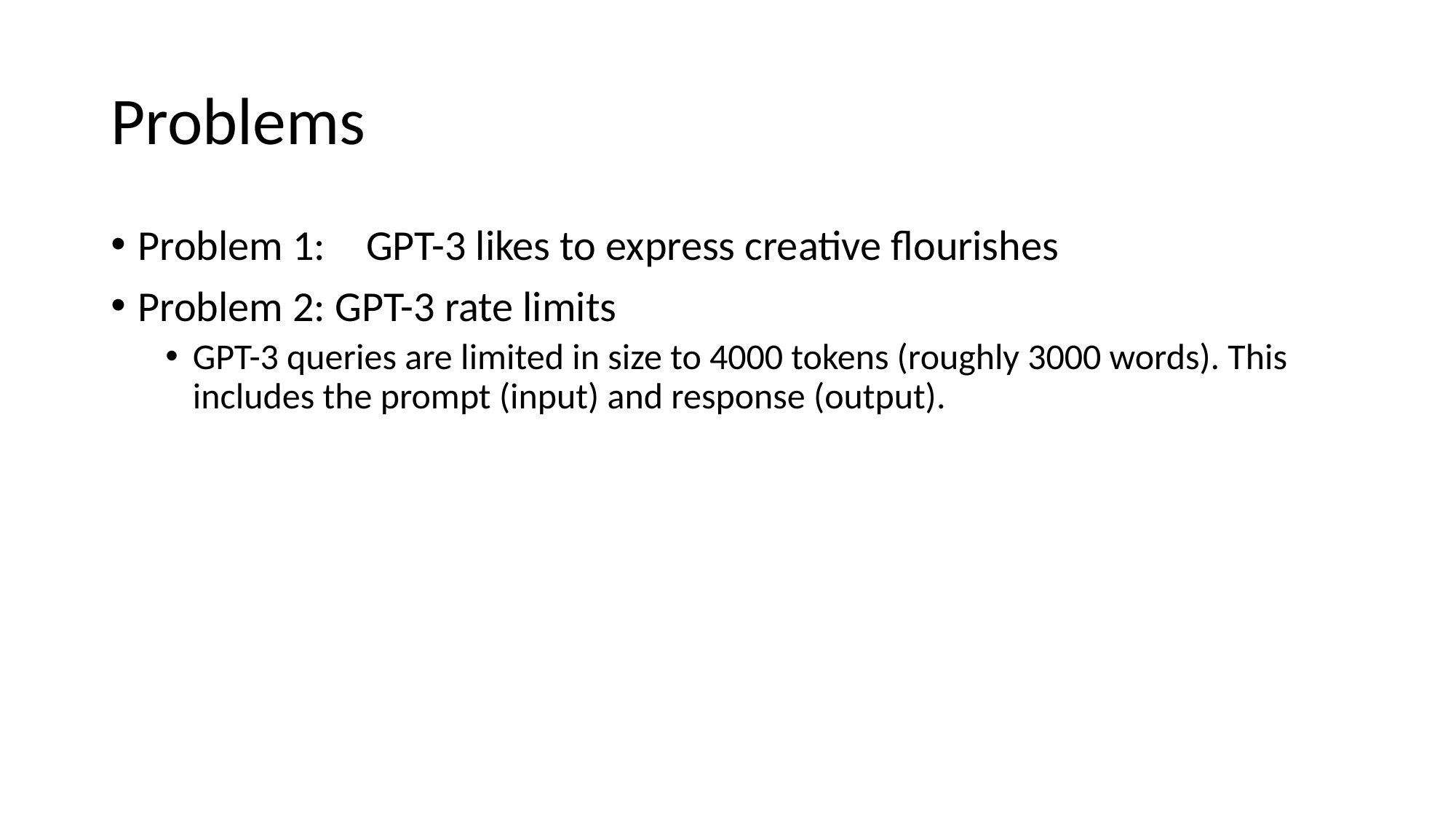

# Problems
Problem 1:	 GPT-3 likes to express creative flourishes
Problem 2: GPT-3 rate limits
GPT-3 queries are limited in size to 4000 tokens (roughly 3000 words). This includes the prompt (input) and response (output).